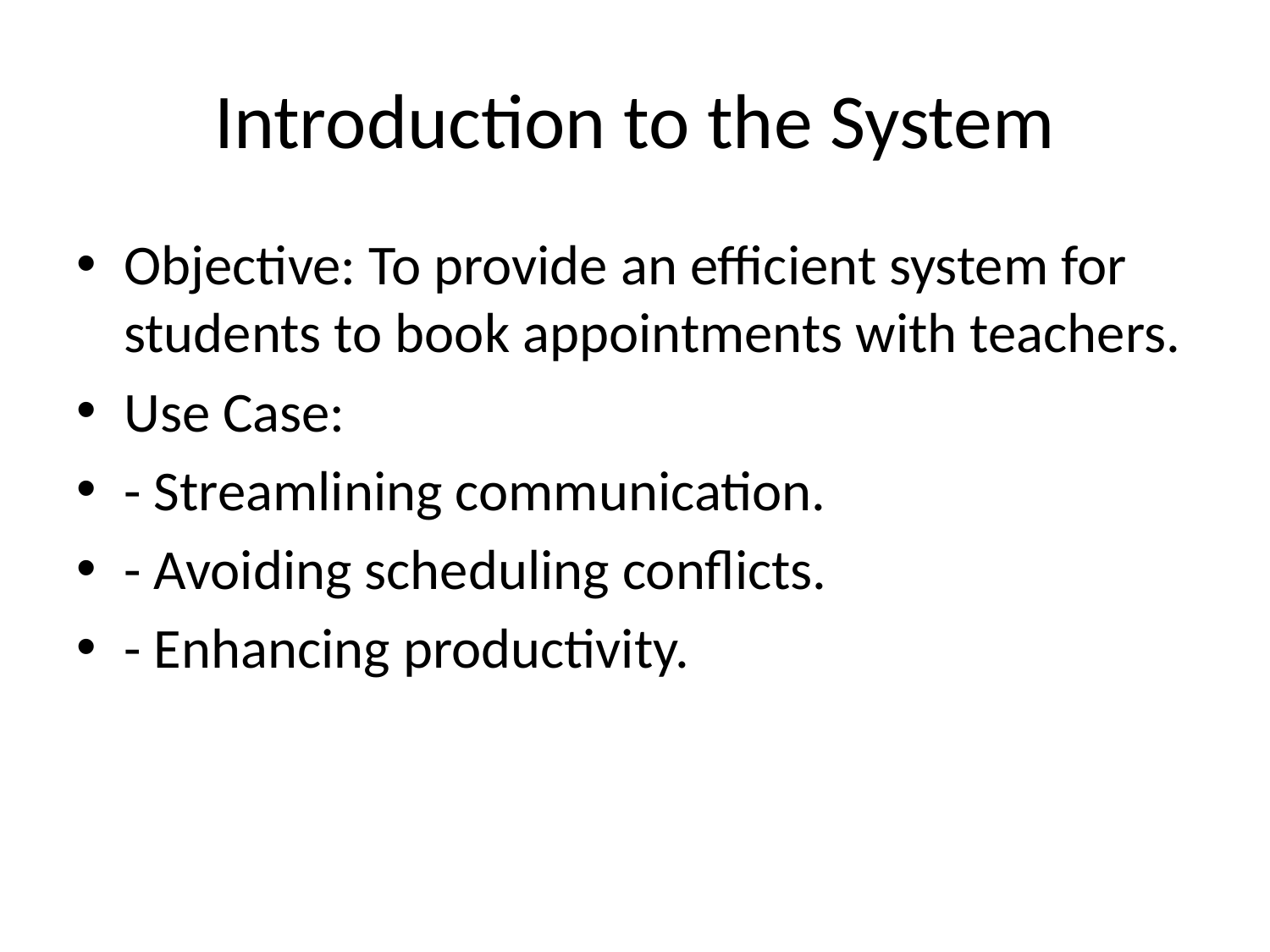

# Introduction to the System
Objective: To provide an efficient system for students to book appointments with teachers.
Use Case:
- Streamlining communication.
- Avoiding scheduling conflicts.
- Enhancing productivity.